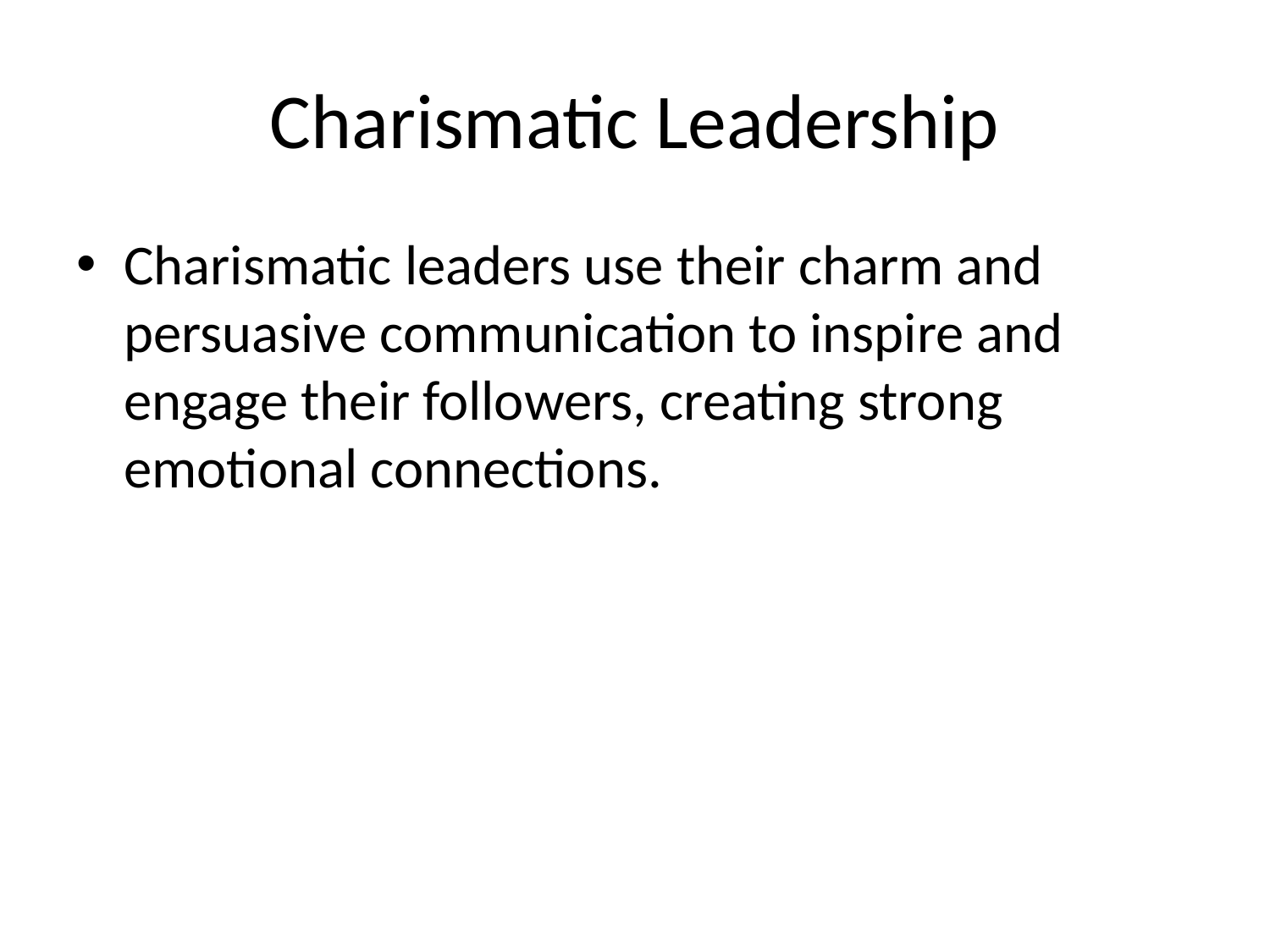

# Charismatic Leadership
Charismatic leaders use their charm and persuasive communication to inspire and engage their followers, creating strong emotional connections.